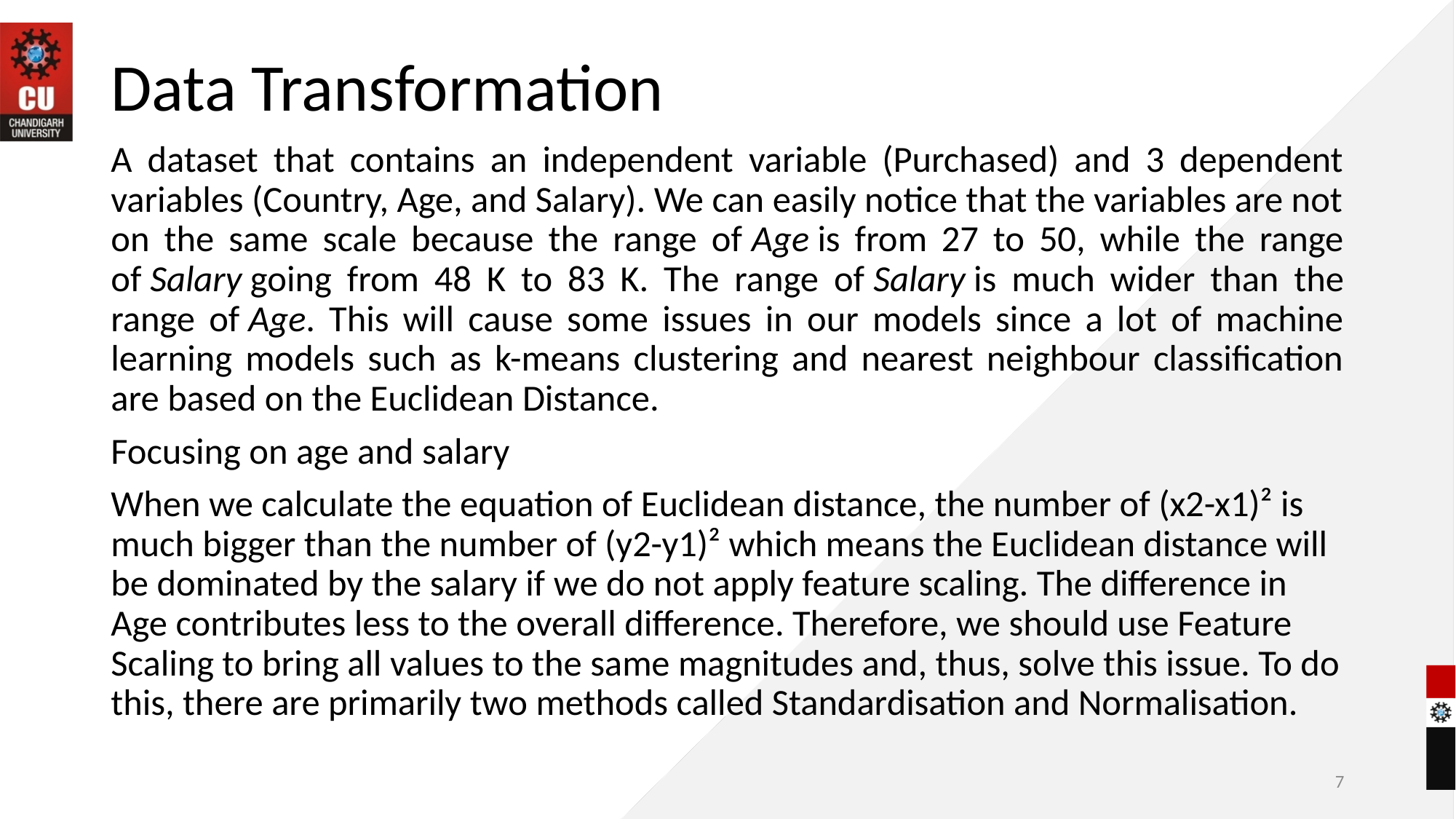

# Data Transformation
A dataset that contains an independent variable (Purchased) and 3 dependent variables (Country, Age, and Salary). We can easily notice that the variables are not on the same scale because the range of Age is from 27 to 50, while the range of Salary going from 48 K to 83 K. The range of Salary is much wider than the range of Age. This will cause some issues in our models since a lot of machine learning models such as k-means clustering and nearest neighbour classification are based on the Euclidean Distance.
Focusing on age and salary
When we calculate the equation of Euclidean distance, the number of (x2-x1)² is much bigger than the number of (y2-y1)² which means the Euclidean distance will be dominated by the salary if we do not apply feature scaling. The difference in Age contributes less to the overall difference. Therefore, we should use Feature Scaling to bring all values to the same magnitudes and, thus, solve this issue. To do this, there are primarily two methods called Standardisation and Normalisation.

7